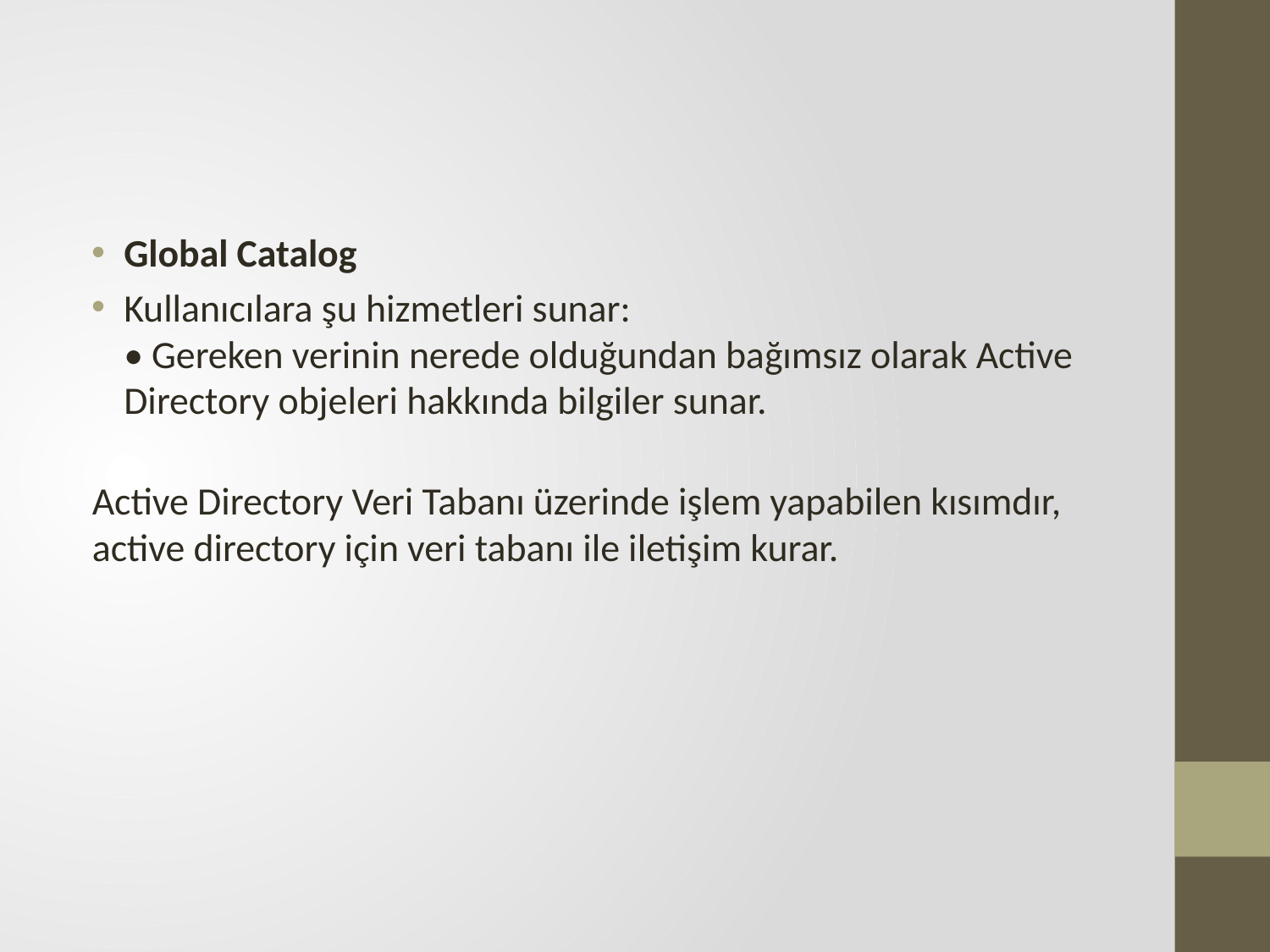

Global Catalog
Kullanıcılara şu hizmetleri sunar:
• Gereken verinin nerede olduğundan bağımsız olarak Active Directory objeleri hakkında bilgiler sunar.
Active Directory Veri Tabanı üzerinde işlem yapabilen kısımdır, active directory için veri tabanı ile iletişim kurar.